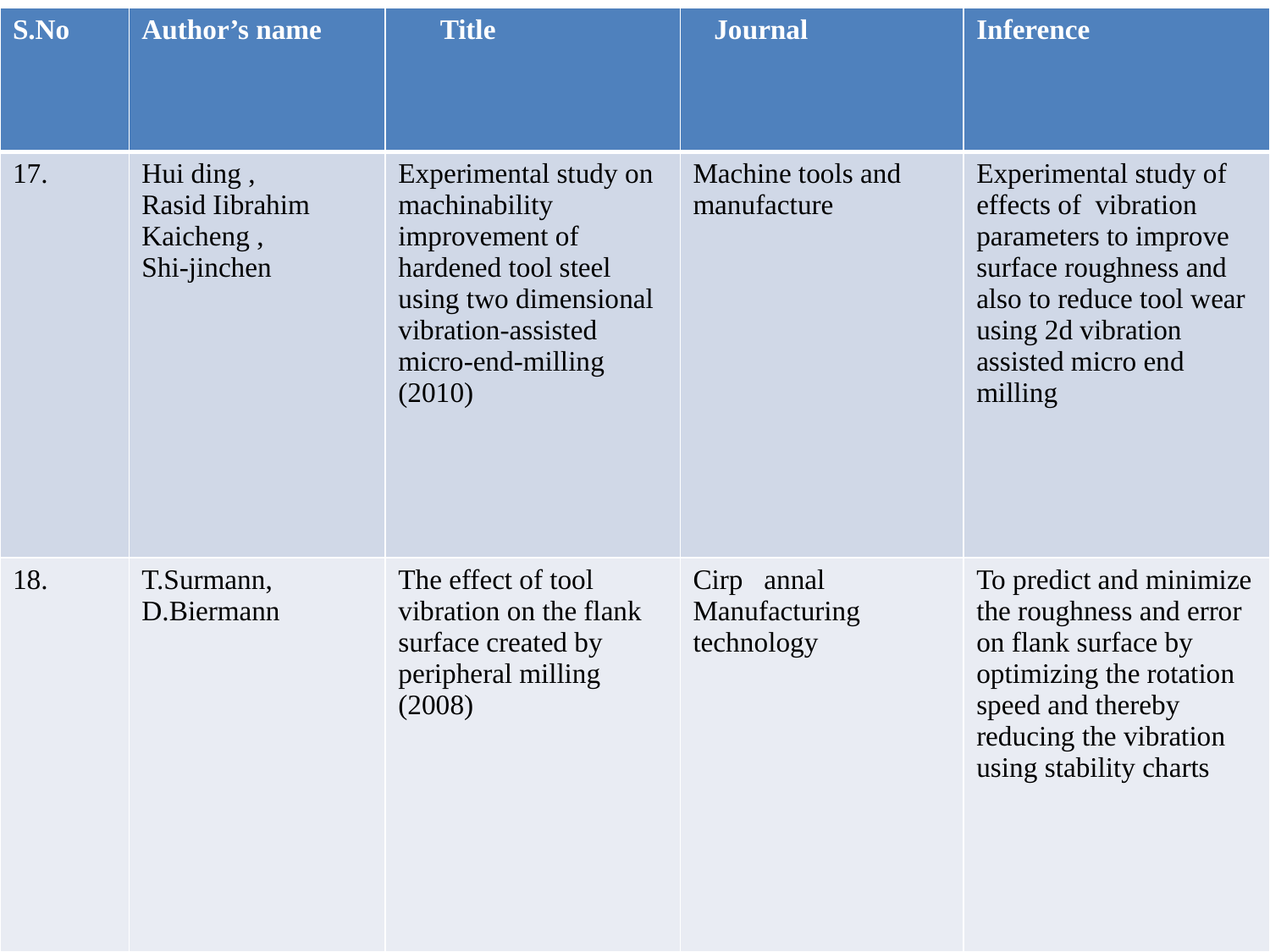

| S.No | Author’s name | Title | Journal | Inference |
| --- | --- | --- | --- | --- |
| 17. | Hui ding , Rasid Iibrahim Kaicheng , Shi-jinchen | Experimental study on machinability improvement of hardened tool steel using two dimensional vibration-assisted micro-end-milling (2010) | Machine tools and manufacture | Experimental study of effects of vibration parameters to improve surface roughness and also to reduce tool wear using 2d vibration assisted micro end milling |
| 18. | T.Surmann, D.Biermann | The effect of tool vibration on the flank surface created by peripheral milling (2008) | Cirp annal Manufacturing technology | To predict and minimize the roughness and error on flank surface by optimizing the rotation speed and thereby reducing the vibration using stability charts |